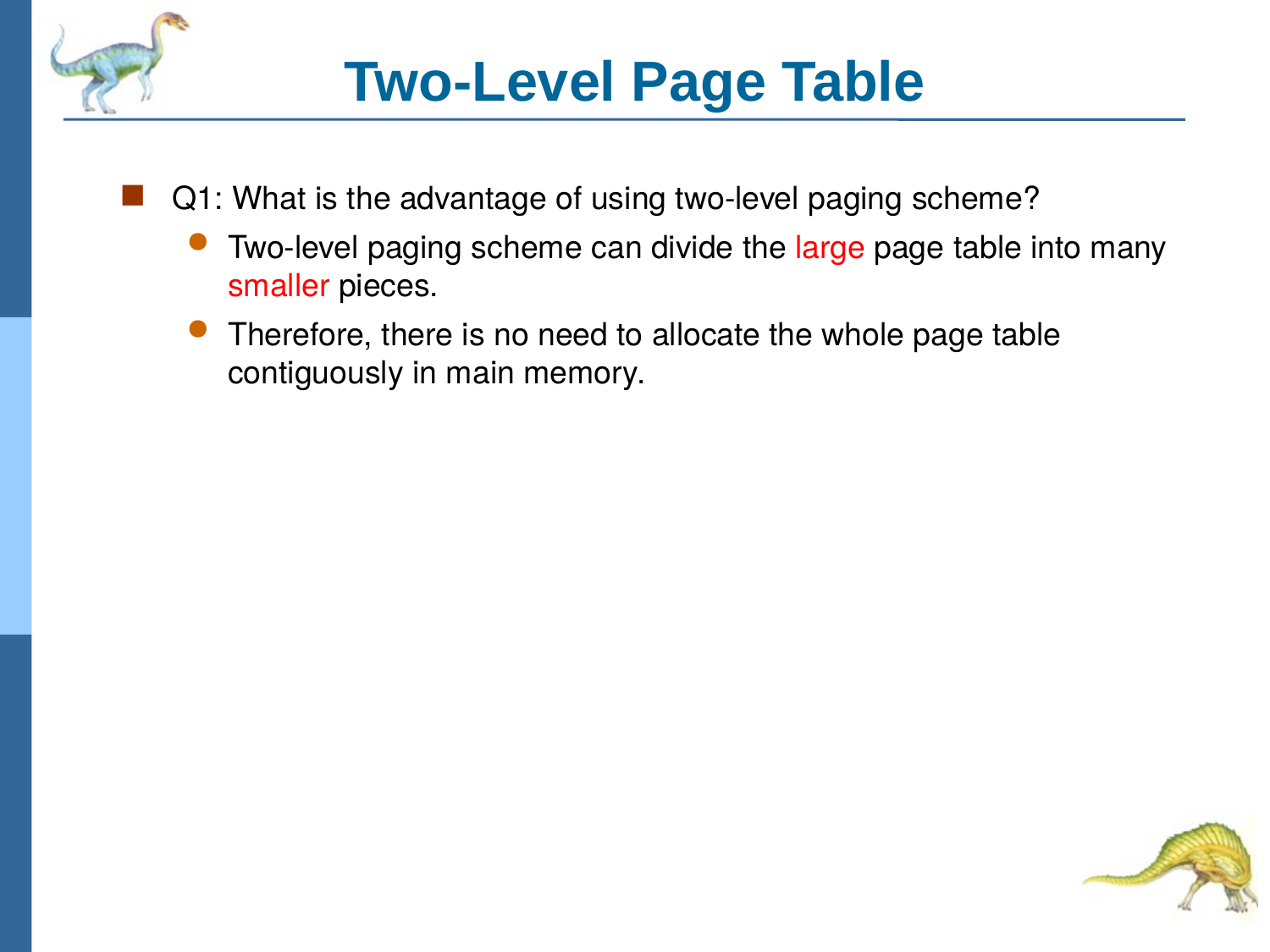

# Two-Level Page Table
Q1: What is the advantage of using two-level paging scheme?
Two-level paging scheme can divide the large page table into many smaller pieces.
Therefore, there is no need to allocate the whole page table contiguously in main memory.